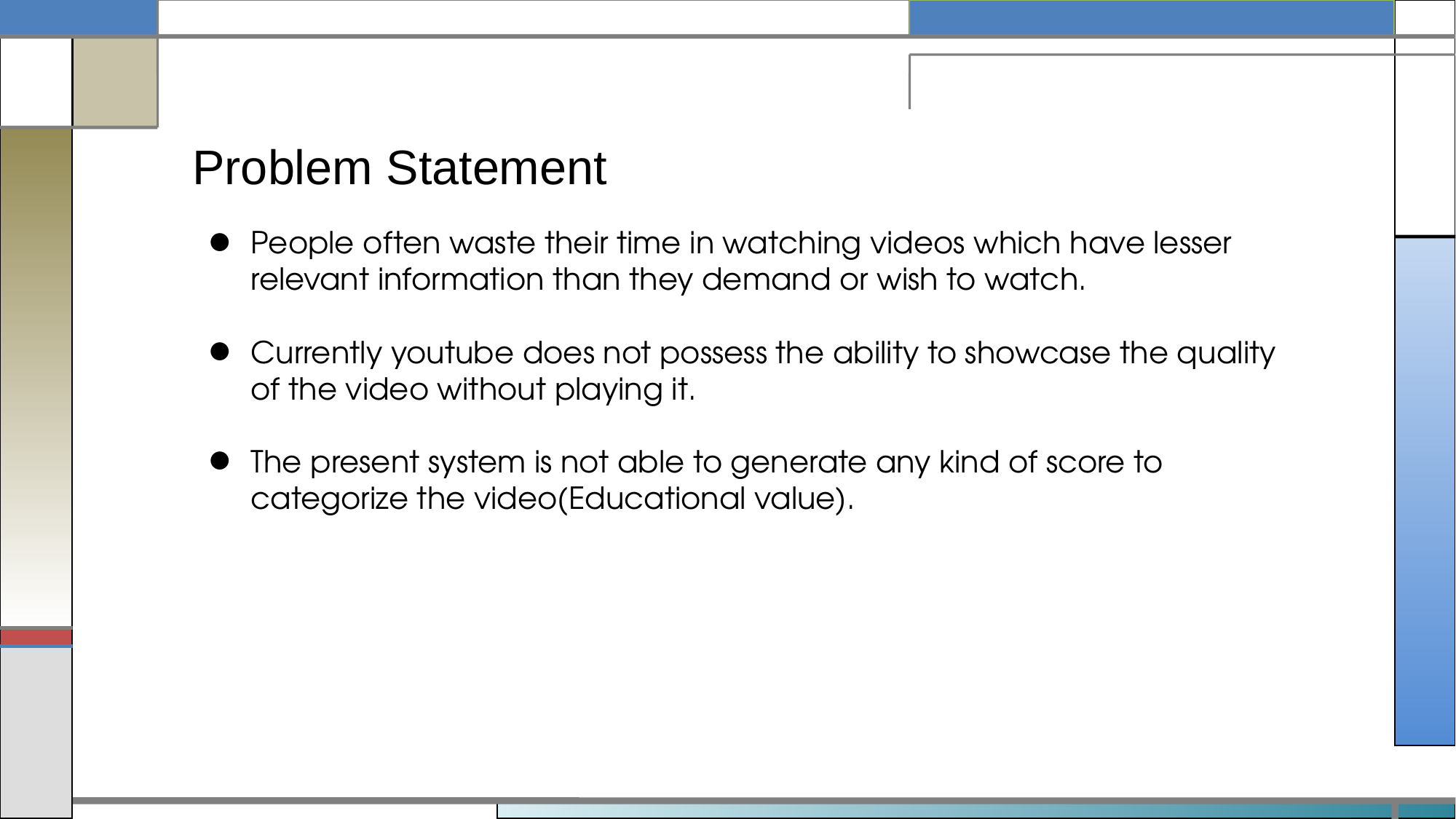

Problem Statement
People often waste their time in watching videos which have lesser relevant information than they demand or wish to watch.

Currently youtube does not possess the ability to showcase the quality of the video without playing it.

The present system is not able to generate any kind of score to categorize the video(Educational value).